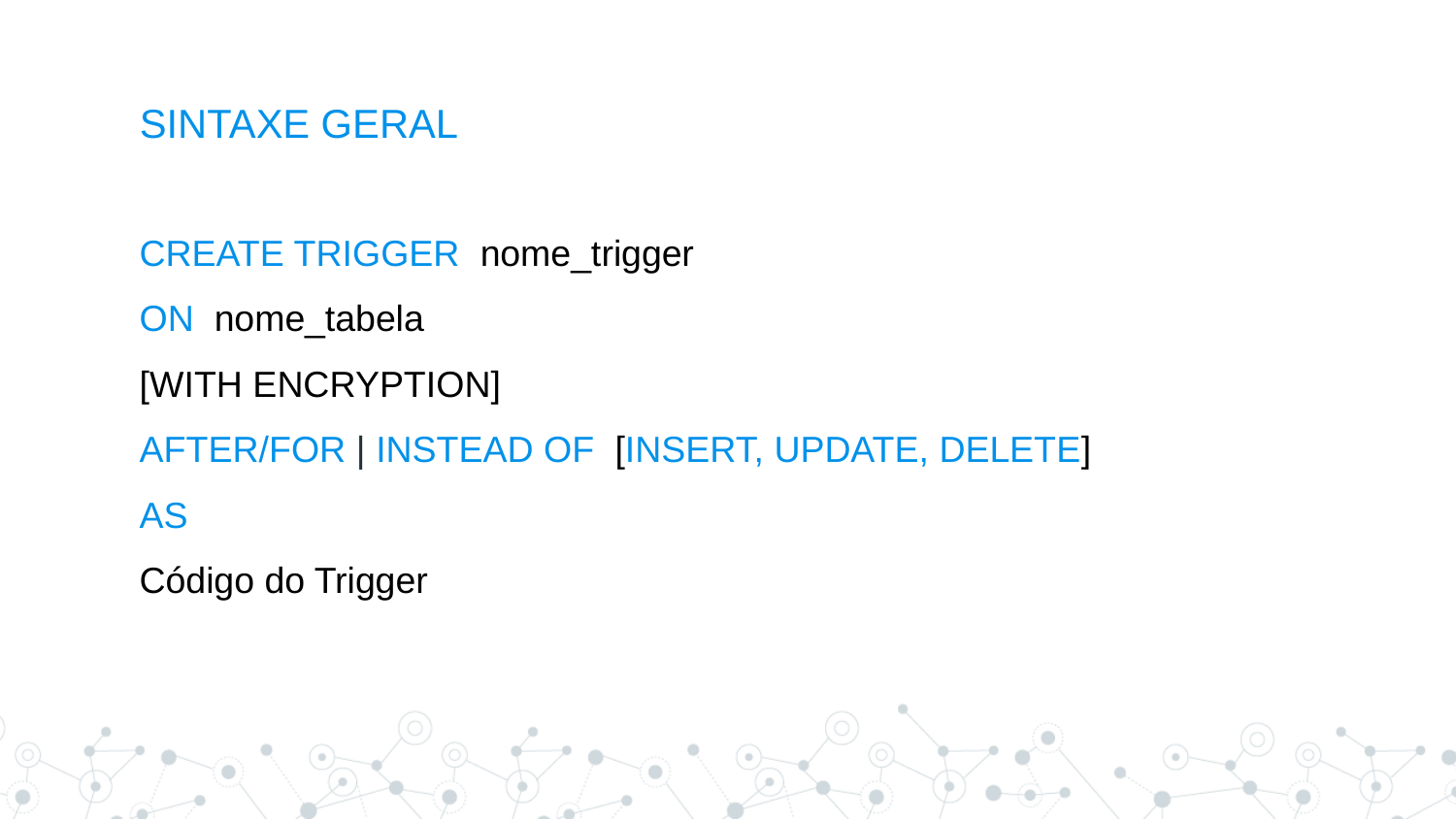

# SINTAXE GERAL
CREATE TRIGGER  nome_trigger
ON  nome_tabela
[WITH ENCRYPTION]
AFTER/FOR | INSTEAD OF  [INSERT, UPDATE, DELETE]
AS
Código do Trigger